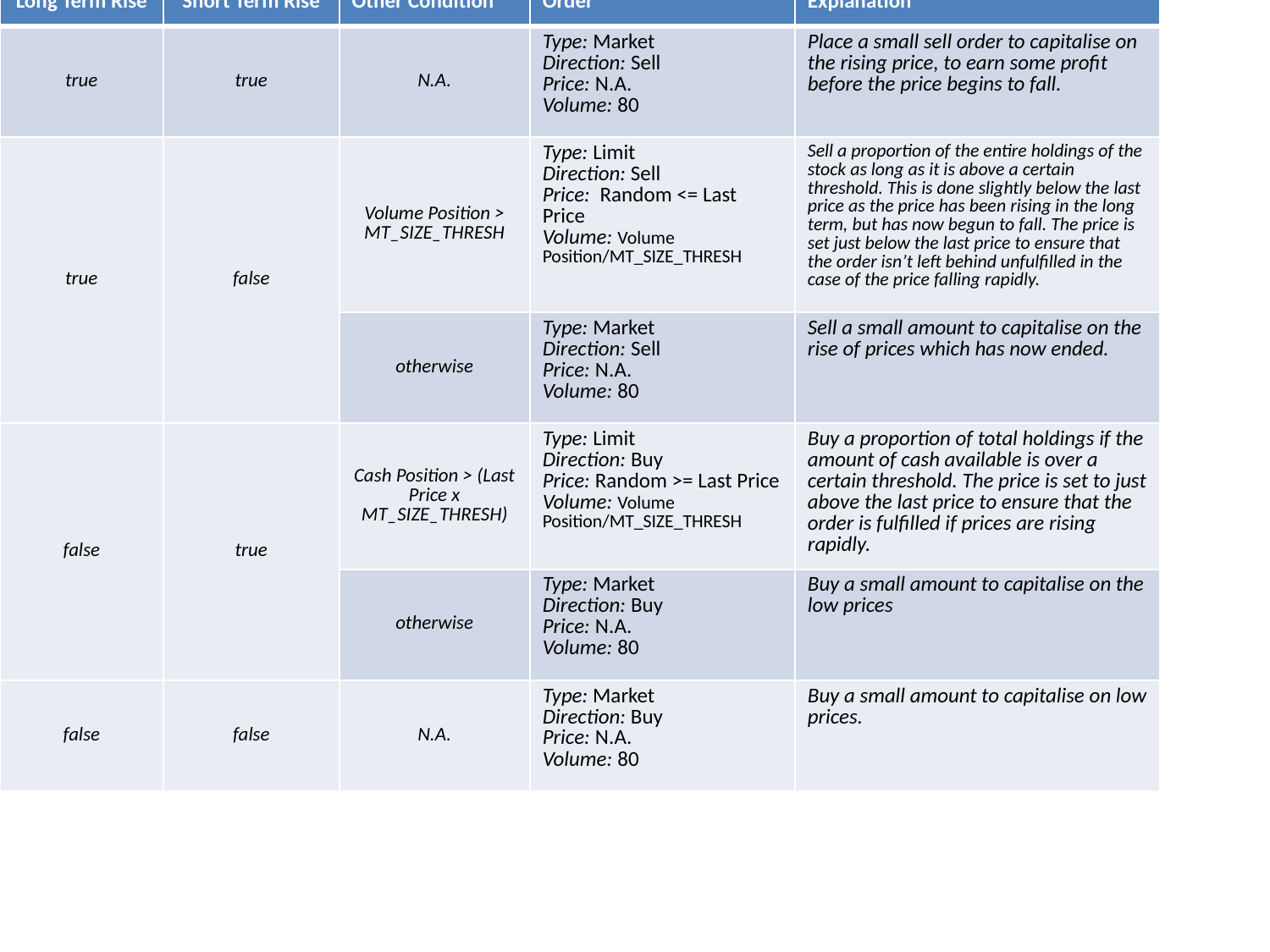

| Long Term Rise | Short Term Rise | Other Condition | Order | Explanation |
| --- | --- | --- | --- | --- |
| true | true | N.A. | Type: Market Direction: Sell Price: N.A. Volume: 80 | Place a small sell order to capitalise on the rising price, to earn some profit before the price begins to fall. |
| true | false | Volume Position > MT\_SIZE\_THRESH | Type: Limit Direction: Sell Price: Random <= Last Price Volume: Volume Position/MT\_SIZE\_THRESH | Sell a proportion of the entire holdings of the stock as long as it is above a certain threshold. This is done slightly below the last price as the price has been rising in the long term, but has now begun to fall. The price is set just below the last price to ensure that the order isn’t left behind unfulfilled in the case of the price falling rapidly. |
|  |  | otherwise | Type: Market Direction: Sell Price: N.A. Volume: 80 | Sell a small amount to capitalise on the rise of prices which has now ended. |
| false | true | Cash Position > (Last Price x MT\_SIZE\_THRESH) | Type: Limit Direction: Buy Price: Random >= Last Price Volume: Volume Position/MT\_SIZE\_THRESH | Buy a proportion of total holdings if the amount of cash available is over a certain threshold. The price is set to just above the last price to ensure that the order is fulfilled if prices are rising rapidly. |
|  |  | otherwise | Type: Market Direction: Buy Price: N.A. Volume: 80 | Buy a small amount to capitalise on the low prices |
| false | false | N.A. | Type: Market Direction: Buy Price: N.A. Volume: 80 | Buy a small amount to capitalise on low prices. |